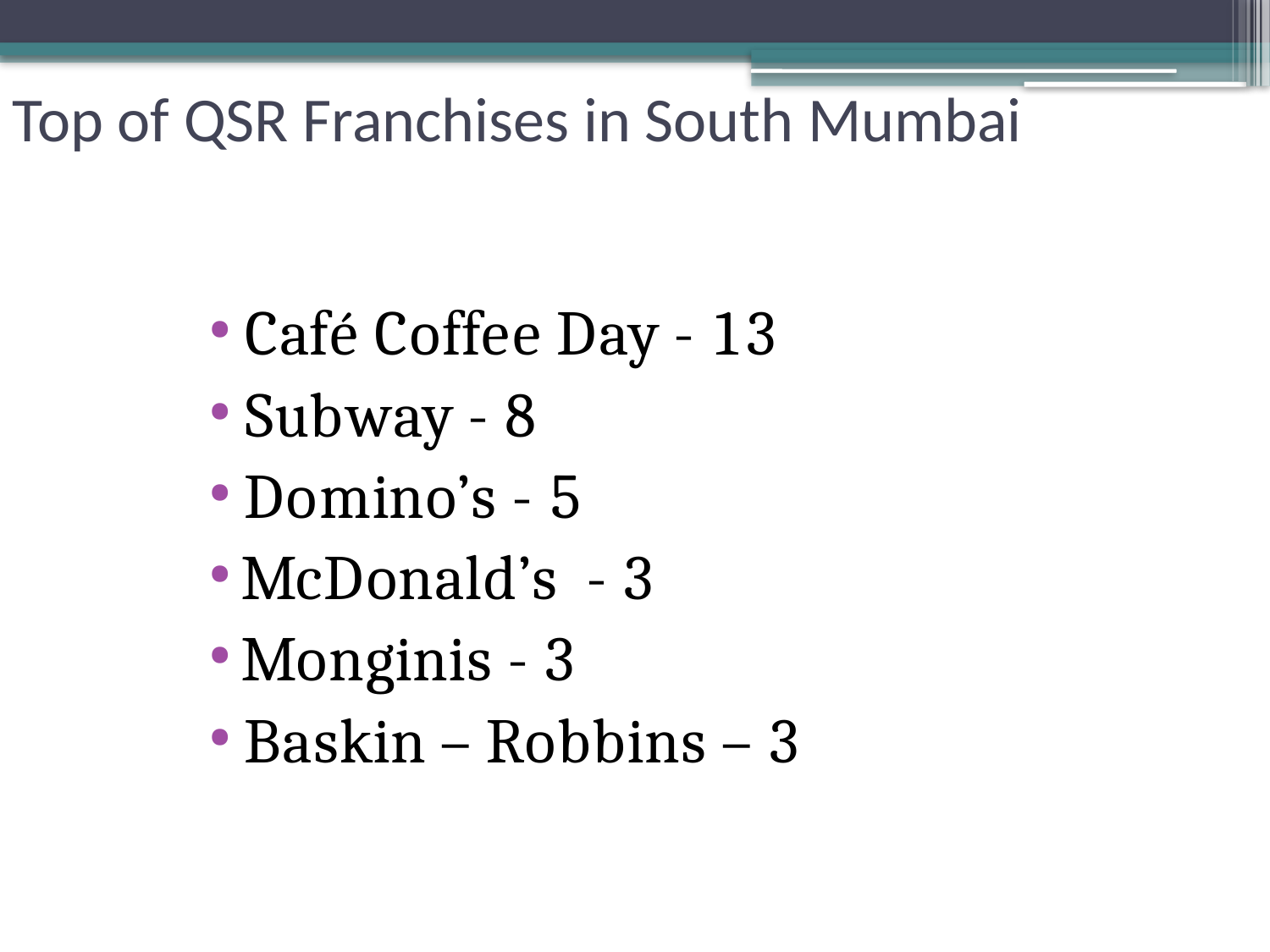

# Top of QSR Franchises in South Mumbai

Café Coffee Day - 13
Subway - 8
Domino’s - 5
McDonald’s  - 3
Monginis - 3
Baskin – Robbins – 3